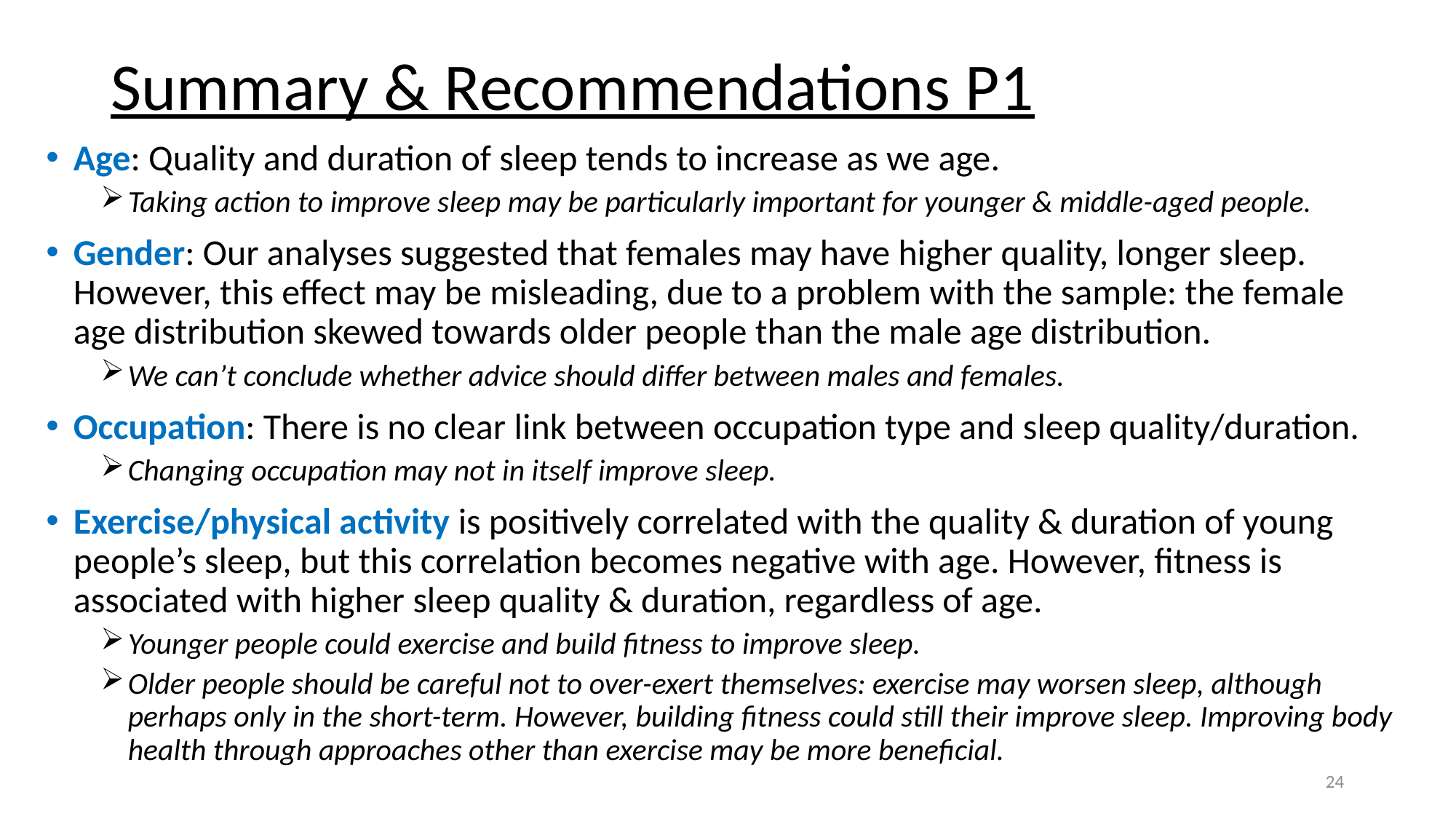

# Summary & Recommendations P1
Age: Quality and duration of sleep tends to increase as we age.
Taking action to improve sleep may be particularly important for younger & middle-aged people.
Gender: Our analyses suggested that females may have higher quality, longer sleep. However, this effect may be misleading, due to a problem with the sample: the female age distribution skewed towards older people than the male age distribution.
We can’t conclude whether advice should differ between males and females.
Occupation: There is no clear link between occupation type and sleep quality/duration.
Changing occupation may not in itself improve sleep.
Exercise/physical activity is positively correlated with the quality & duration of young people’s sleep, but this correlation becomes negative with age. However, fitness is associated with higher sleep quality & duration, regardless of age.
Younger people could exercise and build fitness to improve sleep.
Older people should be careful not to over-exert themselves: exercise may worsen sleep, although perhaps only in the short-term. However, building fitness could still their improve sleep. Improving body health through approaches other than exercise may be more beneficial.
24